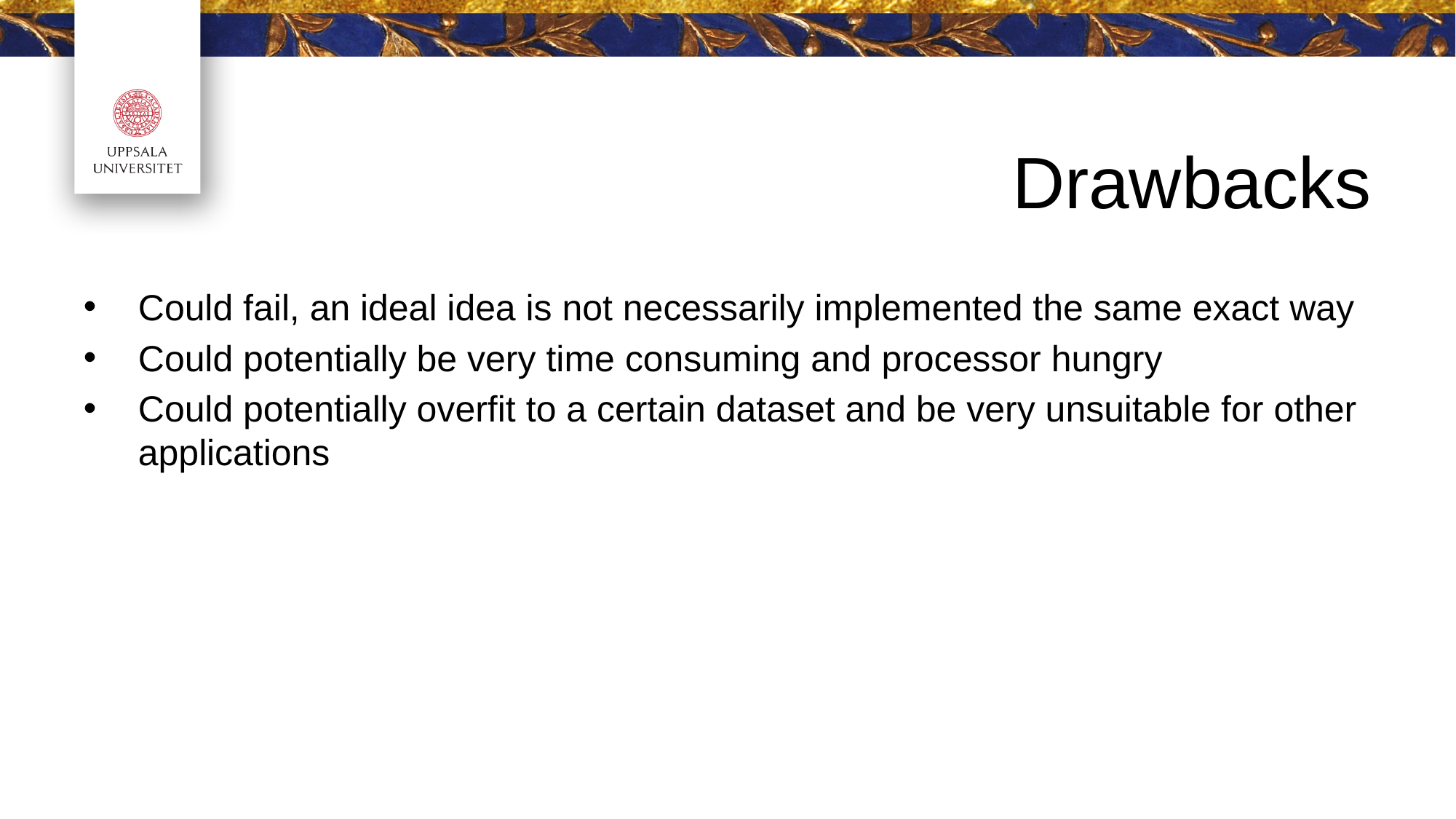

# Drawbacks
Could fail, an ideal idea is not necessarily implemented the same exact way
Could potentially be very time consuming and processor hungry
Could potentially overfit to a certain dataset and be very unsuitable for other applications